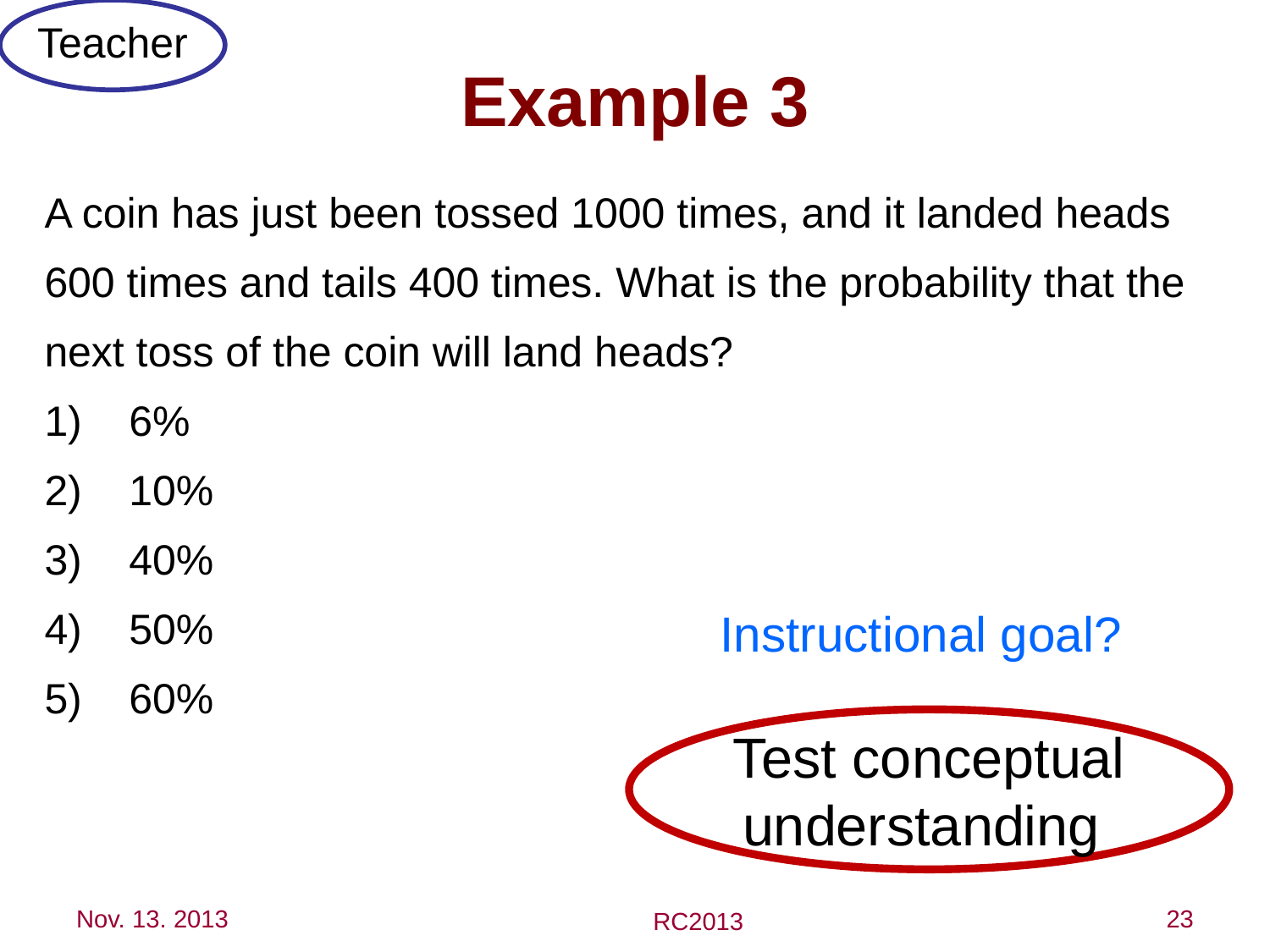

Teacher
Example 3

A coin has just been tossed 1000 times, and it landed heads
600 times and tails 400 times. What is the probability that the
next toss of the coin will land heads?
6%
10%
40%
50%
60%
Instructional goal?
Test conceptual understanding
Nov. 13. 2013
23
RC2013